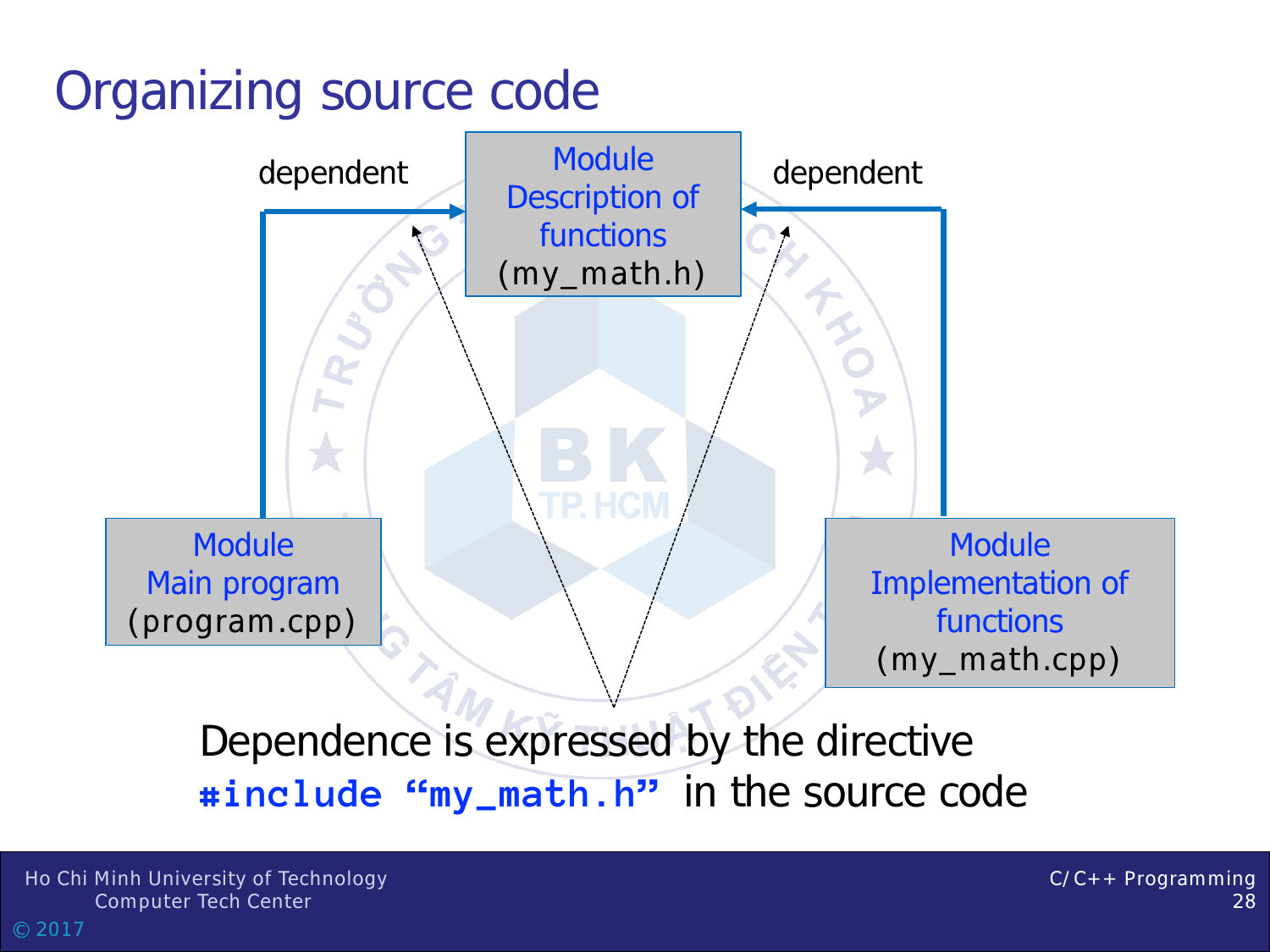

# Organizing source code
Module
Description of functions
(my_math.h)
dependent
dependent
Module
Main program
(program.cpp)
Module
Implementation of functions
(my_math.cpp)
Dependence is expressed by the directive
#include “my_math.h” in the source code